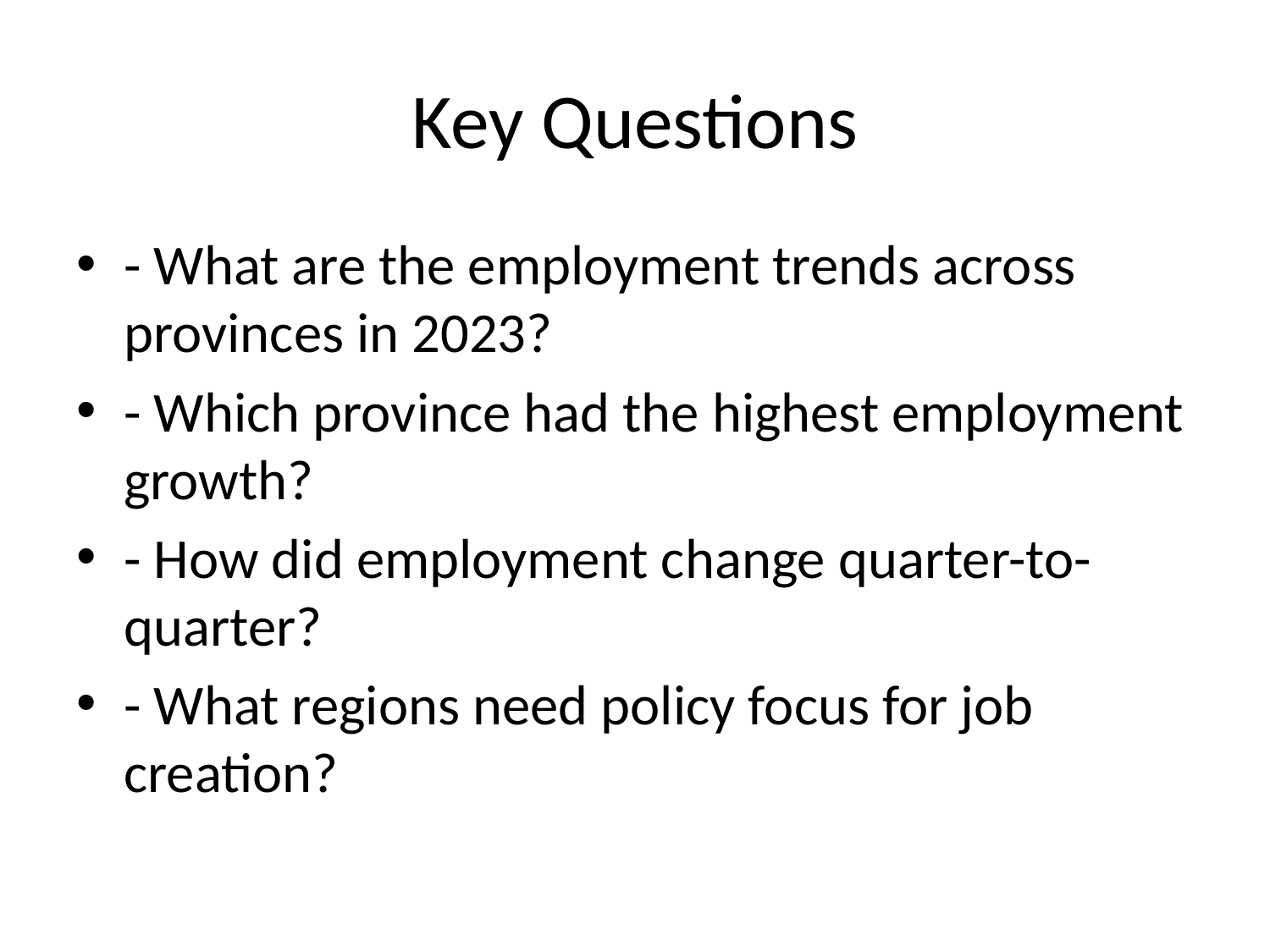

# Key Questions
- What are the employment trends across provinces in 2023?
- Which province had the highest employment growth?
- How did employment change quarter-to-quarter?
- What regions need policy focus for job creation?